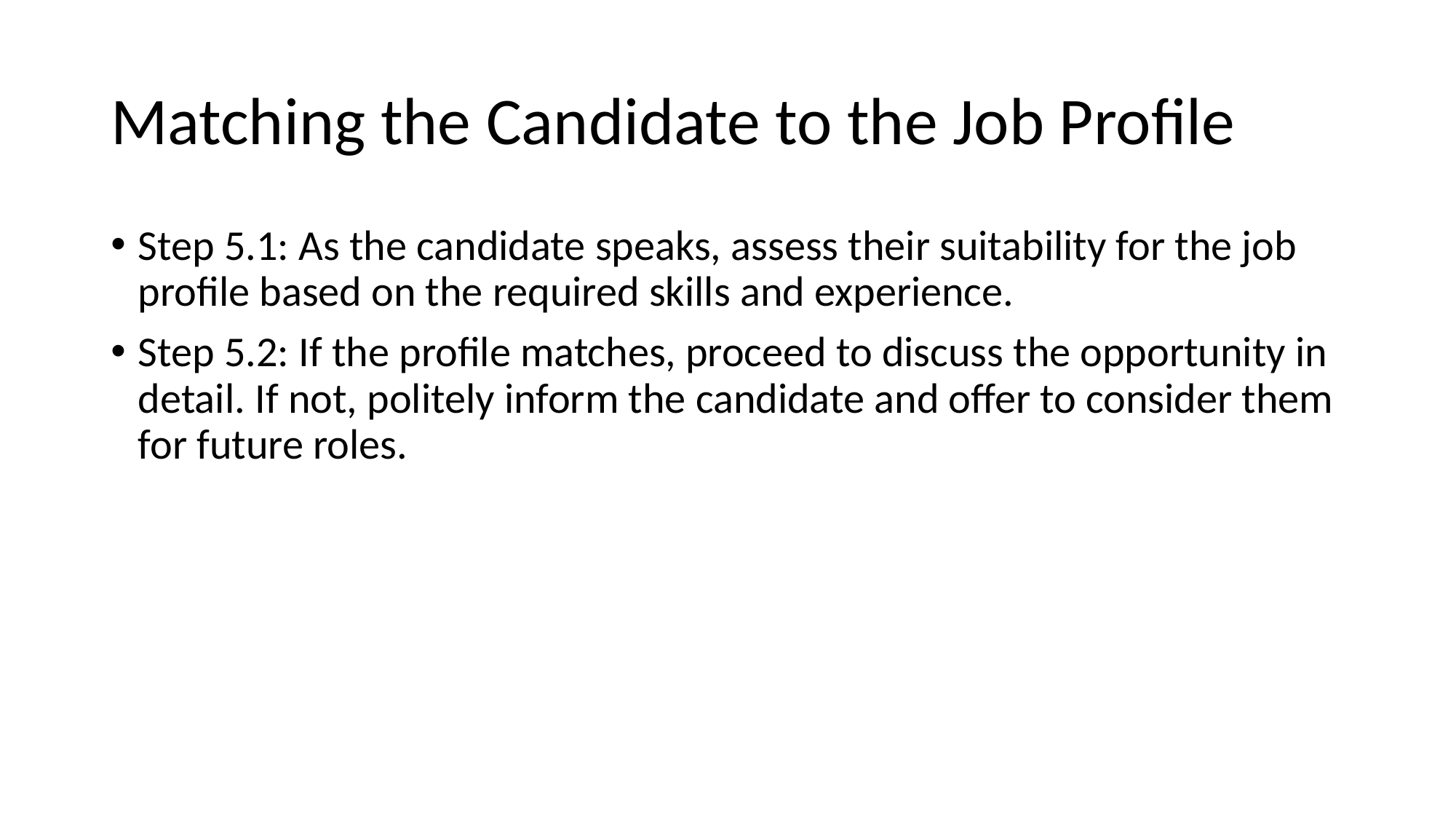

# Matching the Candidate to the Job Profile
Step 5.1: As the candidate speaks, assess their suitability for the job profile based on the required skills and experience.
Step 5.2: If the profile matches, proceed to discuss the opportunity in detail. If not, politely inform the candidate and offer to consider them for future roles.